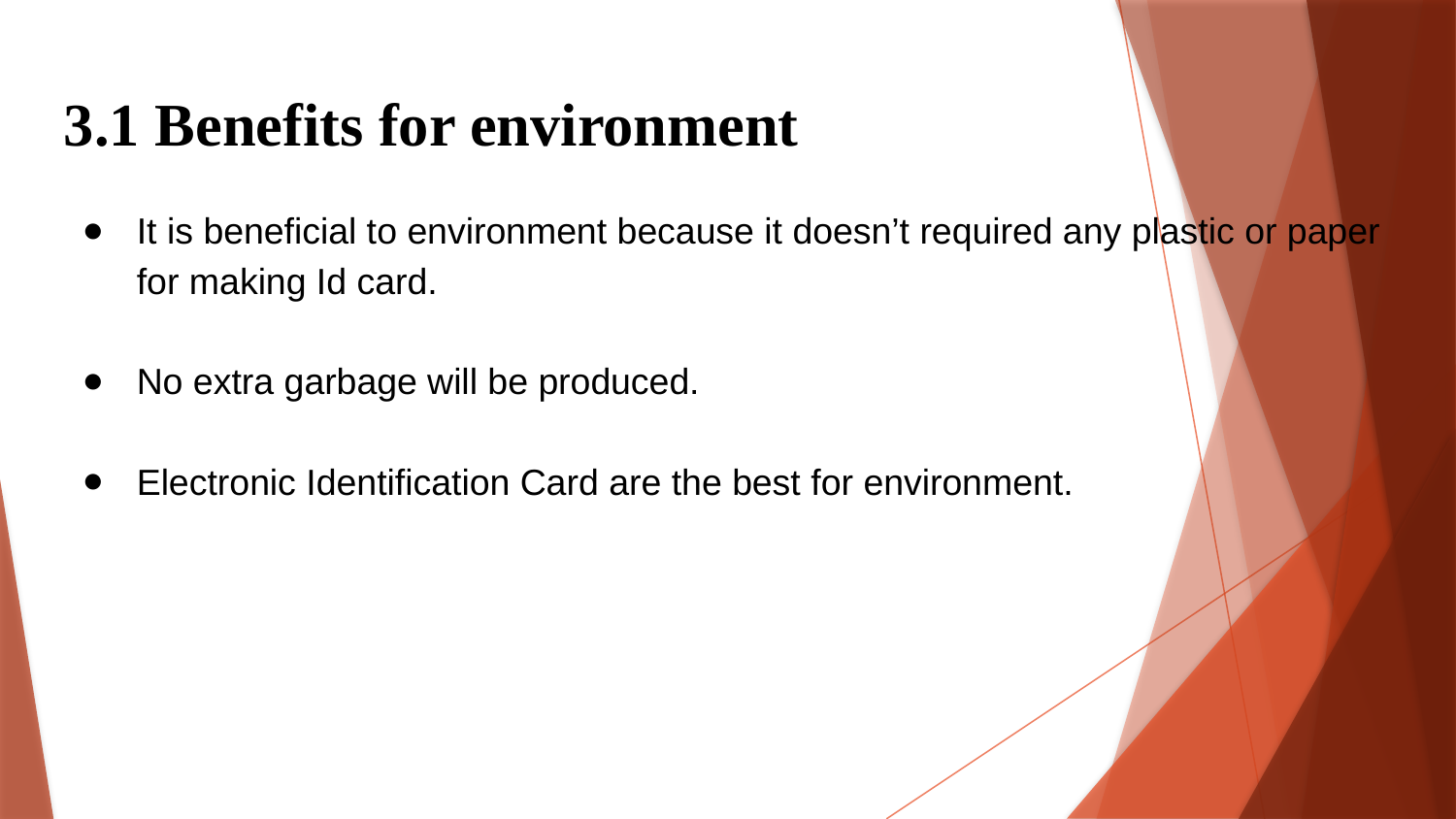

3.1 Benefits for environment
It is beneficial to environment because it doesn’t required any plastic or paper for making Id card.

No extra garbage will be produced.

Electronic Identification Card are the best for environment.